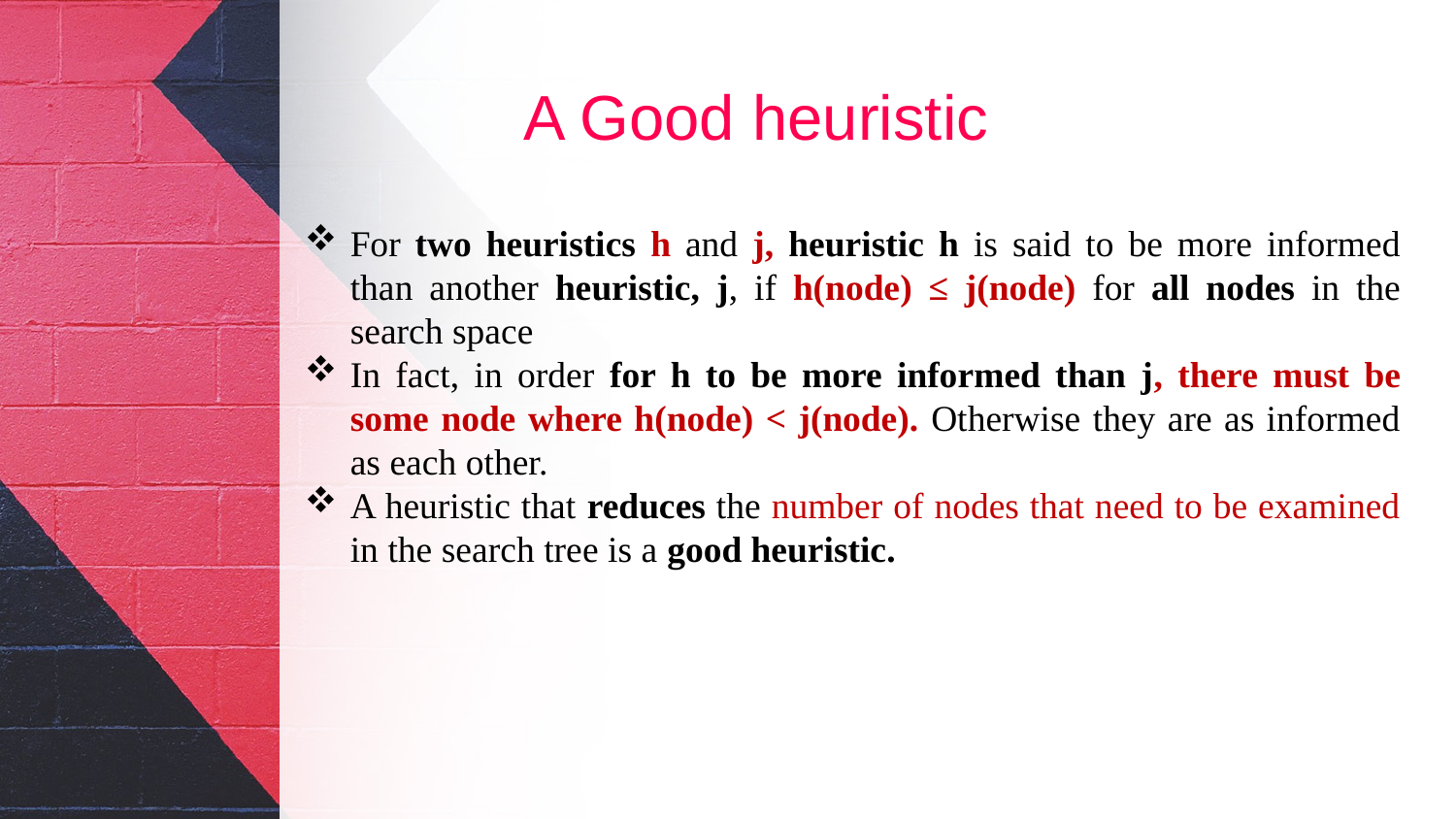

# A Good heuristic
For two heuristics h and j, heuristic h is said to be more informed than another heuristic, j, if h(node) ≤ j(node) for all nodes in the search space
In fact, in order for h to be more informed than j, there must be some node where h(node) < j(node). Otherwise they are as informed as each other.
A heuristic that reduces the number of nodes that need to be examined in the search tree is a good heuristic.